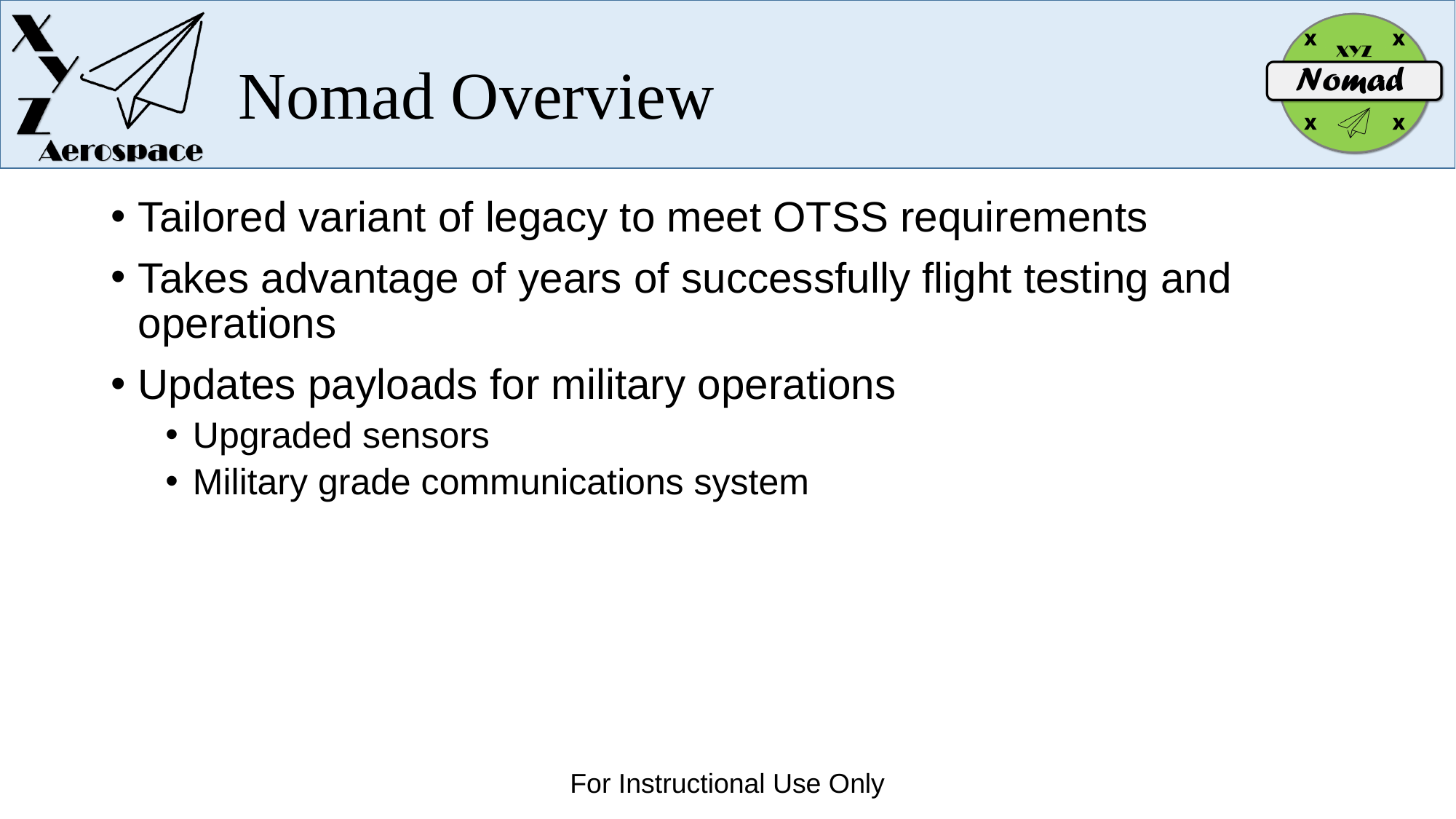

# Nomad Overview
Tailored variant of legacy to meet OTSS requirements
Takes advantage of years of successfully flight testing and operations
Updates payloads for military operations
Upgraded sensors
Military grade communications system